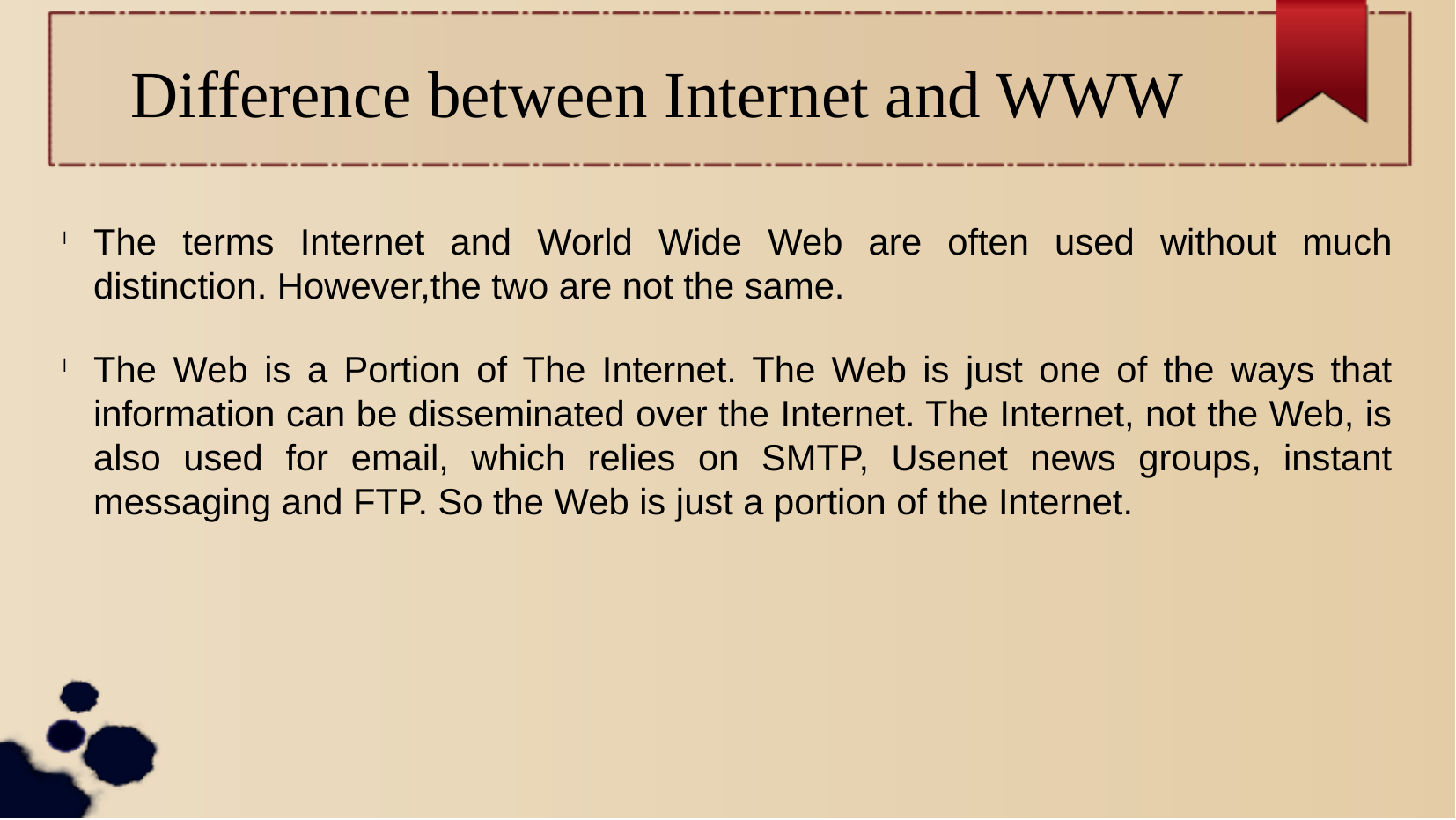

Difference between Internet and WWW
The terms Internet and World Wide Web are often used without much distinction. However,the two are not the same.

The Web is a Portion of The Internet. The Web is just one of the ways that information can be disseminated over the Internet. The Internet, not the Web, is also used for email, which relies on SMTP, Usenet news groups, instant messaging and FTP. So the Web is just a portion of the Internet.